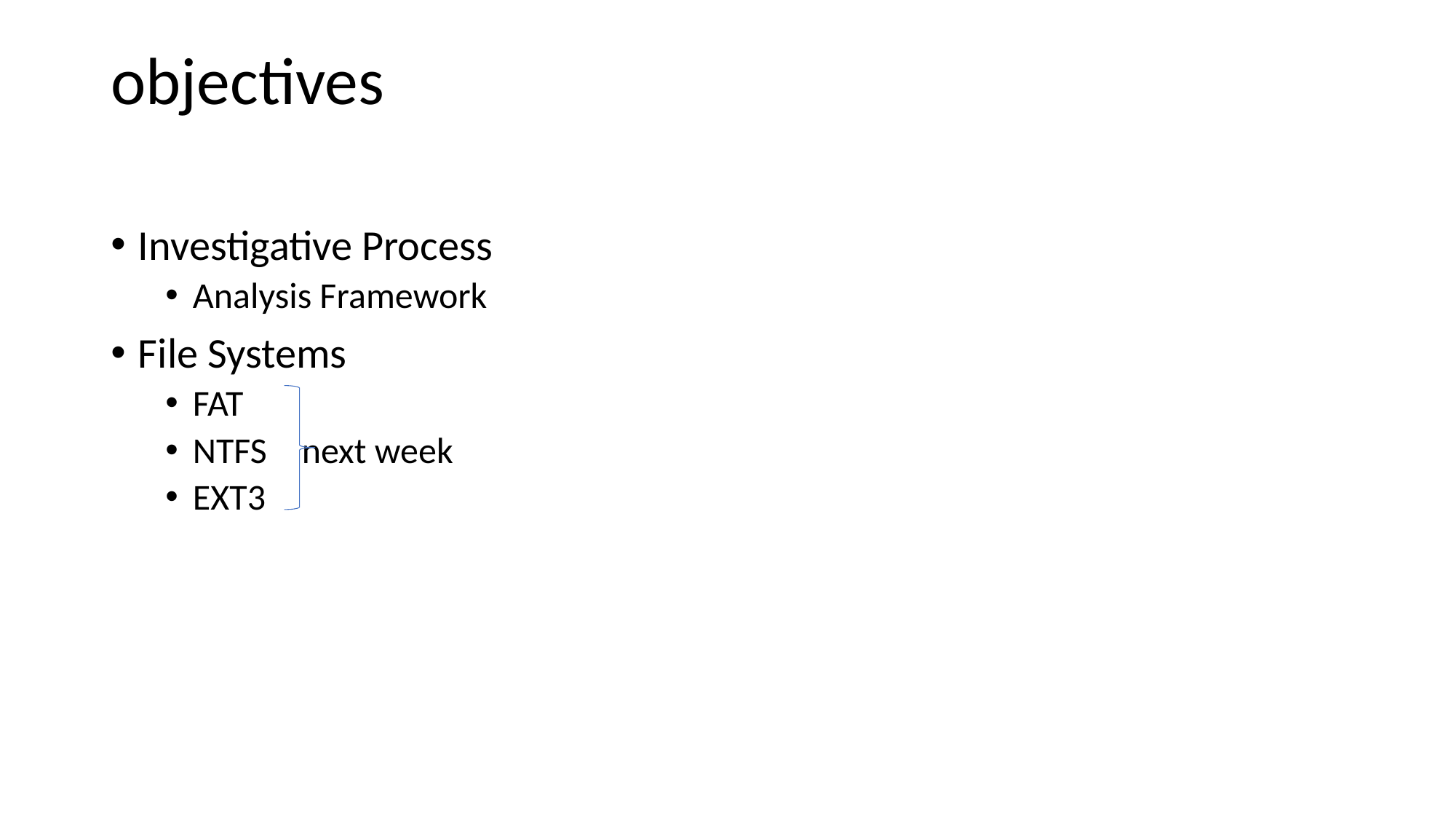

# objectives
Investigative Process
Analysis Framework
File Systems
FAT
NTFS	next week
EXT3